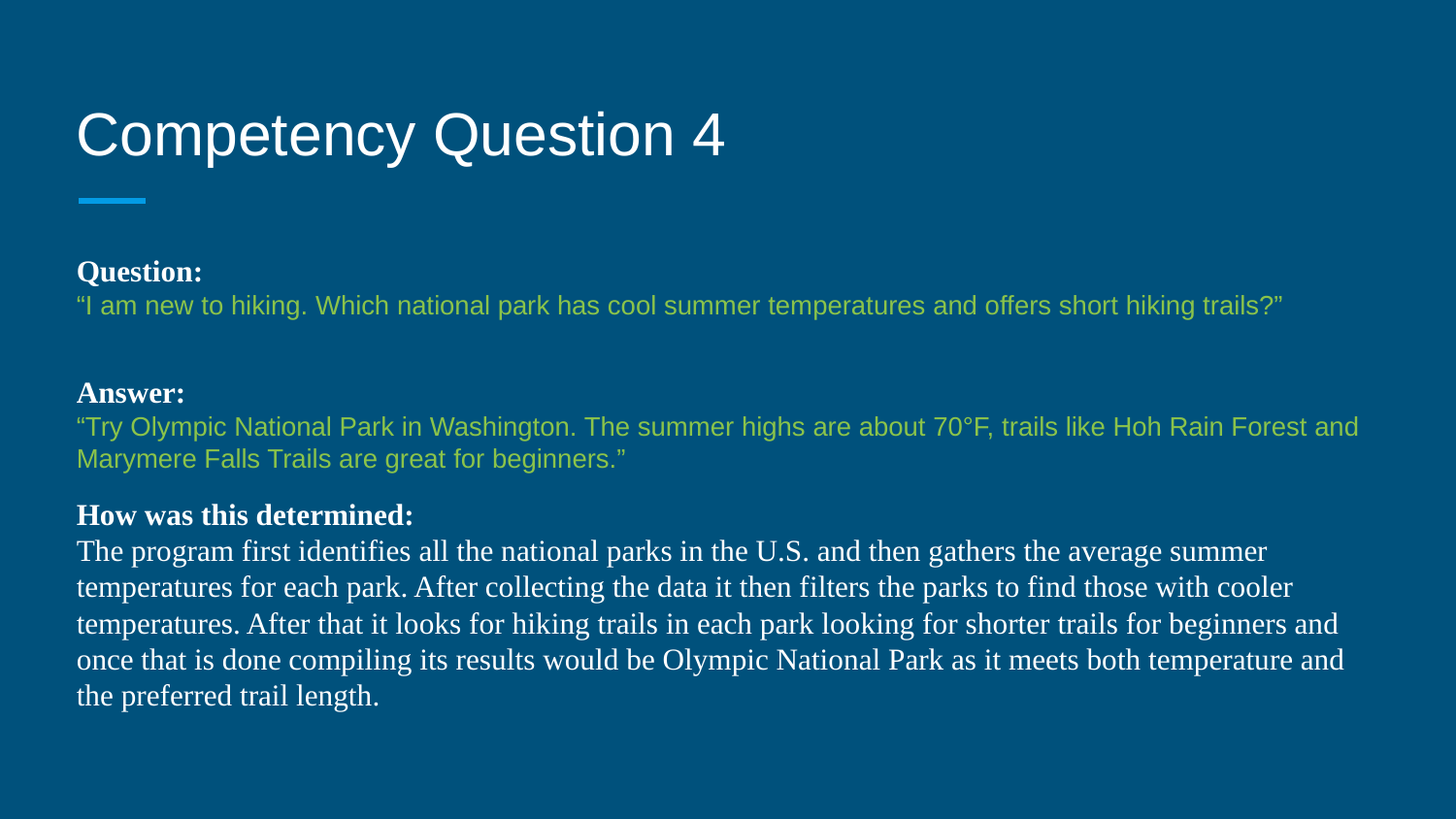

# Competency Question 4
Question:
“I am new to hiking. Which national park has cool summer temperatures and offers short hiking trails?”

Answer:
“Try Olympic National Park in Washington. The summer highs are about 70°F, trails like Hoh Rain Forest and Marymere Falls Trails are great for beginners.”
How was this determined:
The program first identifies all the national parks in the U.S. and then gathers the average summer temperatures for each park. After collecting the data it then filters the parks to find those with cooler temperatures. After that it looks for hiking trails in each park looking for shorter trails for beginners and once that is done compiling its results would be Olympic National Park as it meets both temperature and the preferred trail length.